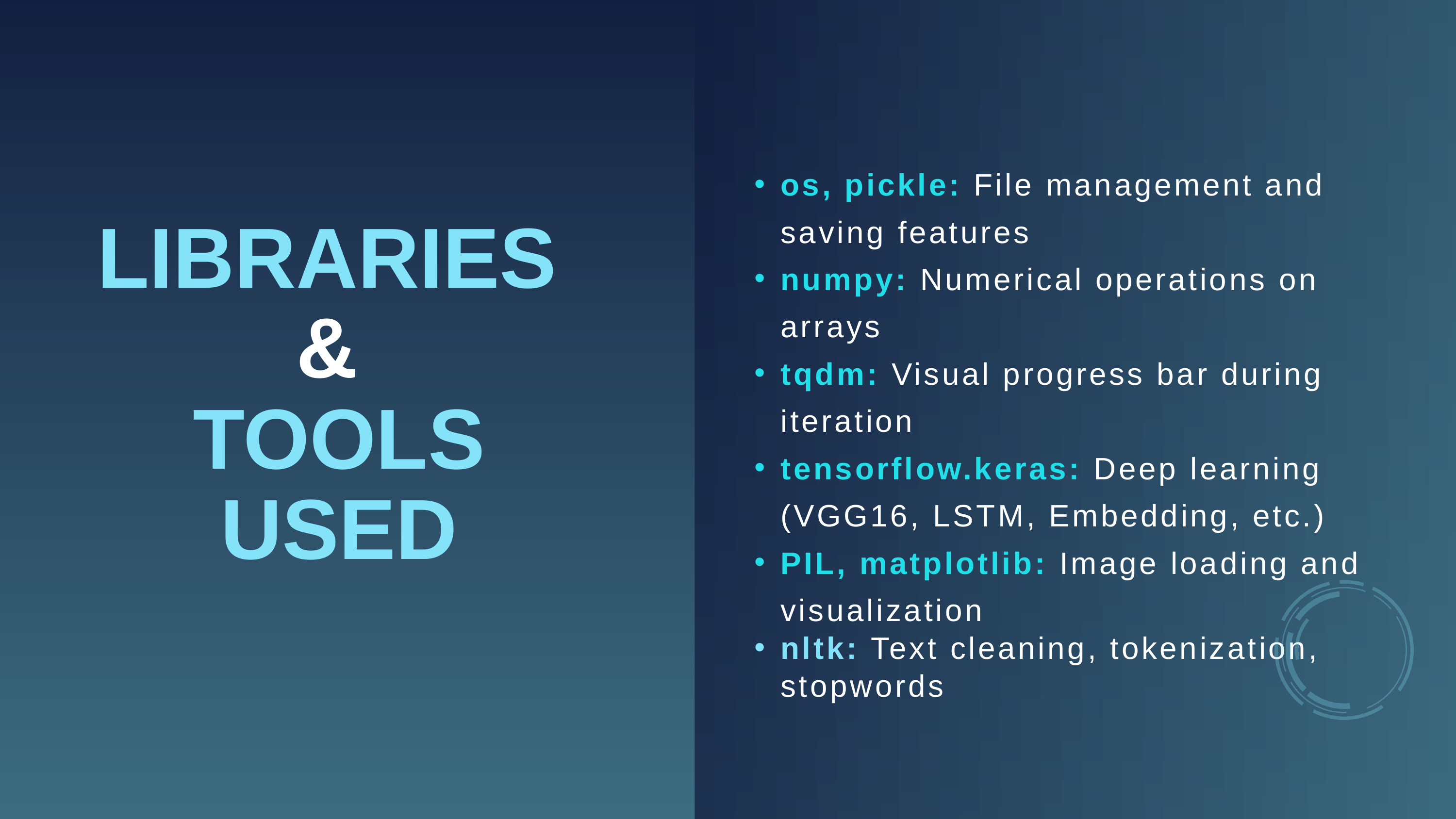

os, pickle: File management and saving features
numpy: Numerical operations on arrays
tqdm: Visual progress bar during iteration
tensorflow.keras: Deep learning (VGG16, LSTM, Embedding, etc.)
PIL, matplotlib: Image loading and visualization
nltk: Text cleaning, tokenization, stopwords

LIBRARIES

 TOOLS
 USED
&